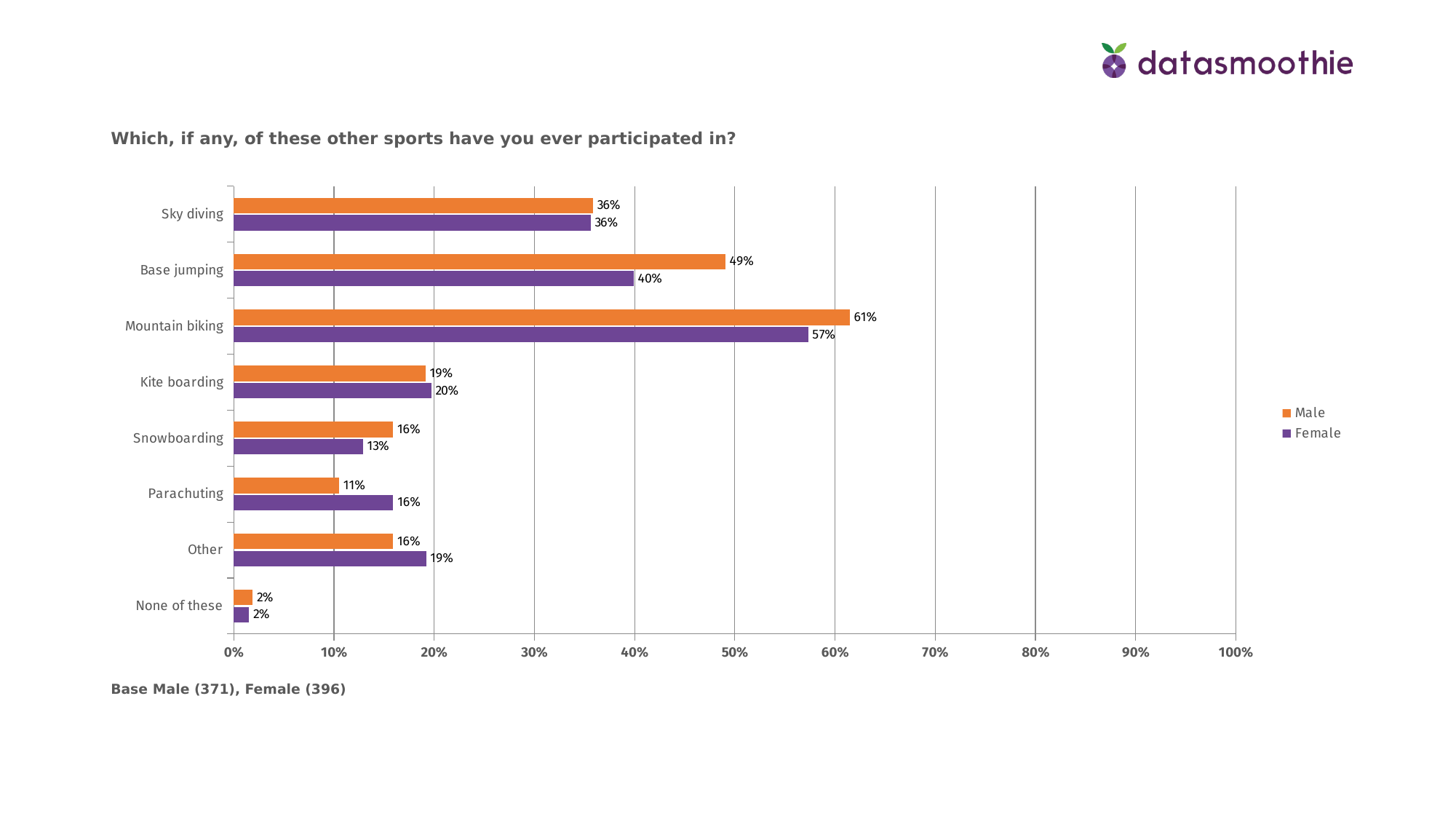

Which, if any, of these other sports have you ever participated in?

### Chart

| Category | Female | Male |
|---|---|---|
| None of these | 0.0152 | 0.0189 |
| Other | 0.19190000000000002 | 0.159 |
| Parachuting | 0.1591 | 0.1051 |
| Snowboarding | 0.1288 | 0.159 |
| Kite boarding | 0.19699999999999998 | 0.19140000000000001 |
| Mountain biking | 0.5732 | 0.6146 |
| Base jumping | 0.39899999999999997 | 0.49060000000000004 |
| Sky diving | 0.35609999999999997 | 0.35850000000000004 |
Base Male (371), Female (396)